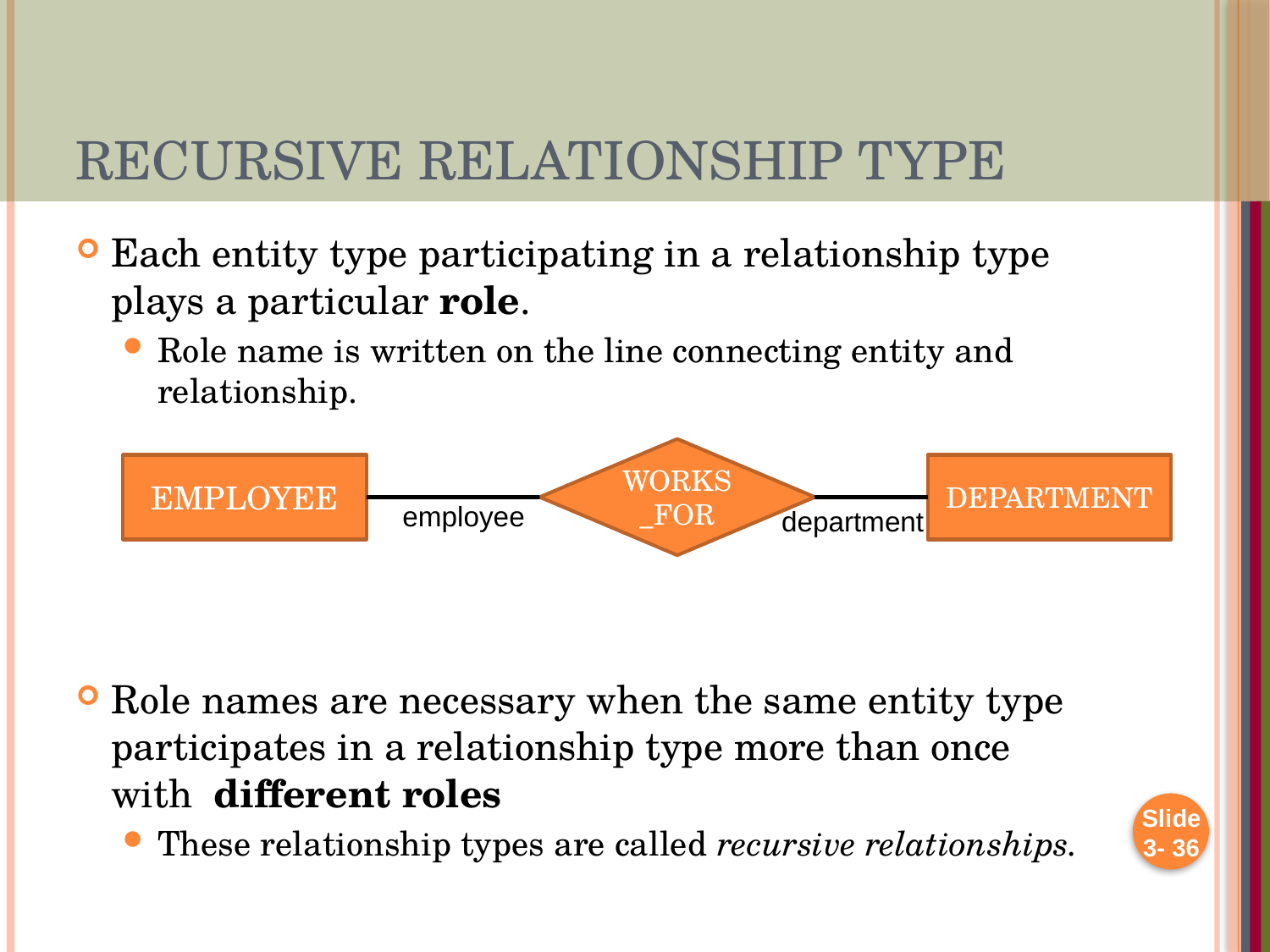

# Recursive Relationship Type
Each entity type participating in a relationship type plays a particular role.
Role name is written on the line connecting entity and relationship.

Role names are necessary when the same entity type participates in a relationship type more than once with  different roles
These relationship types are called recursive relationships.
WORKS_FOR
EMPLOYEE
DEPARTMENT
employee
department
Slide 3- 36